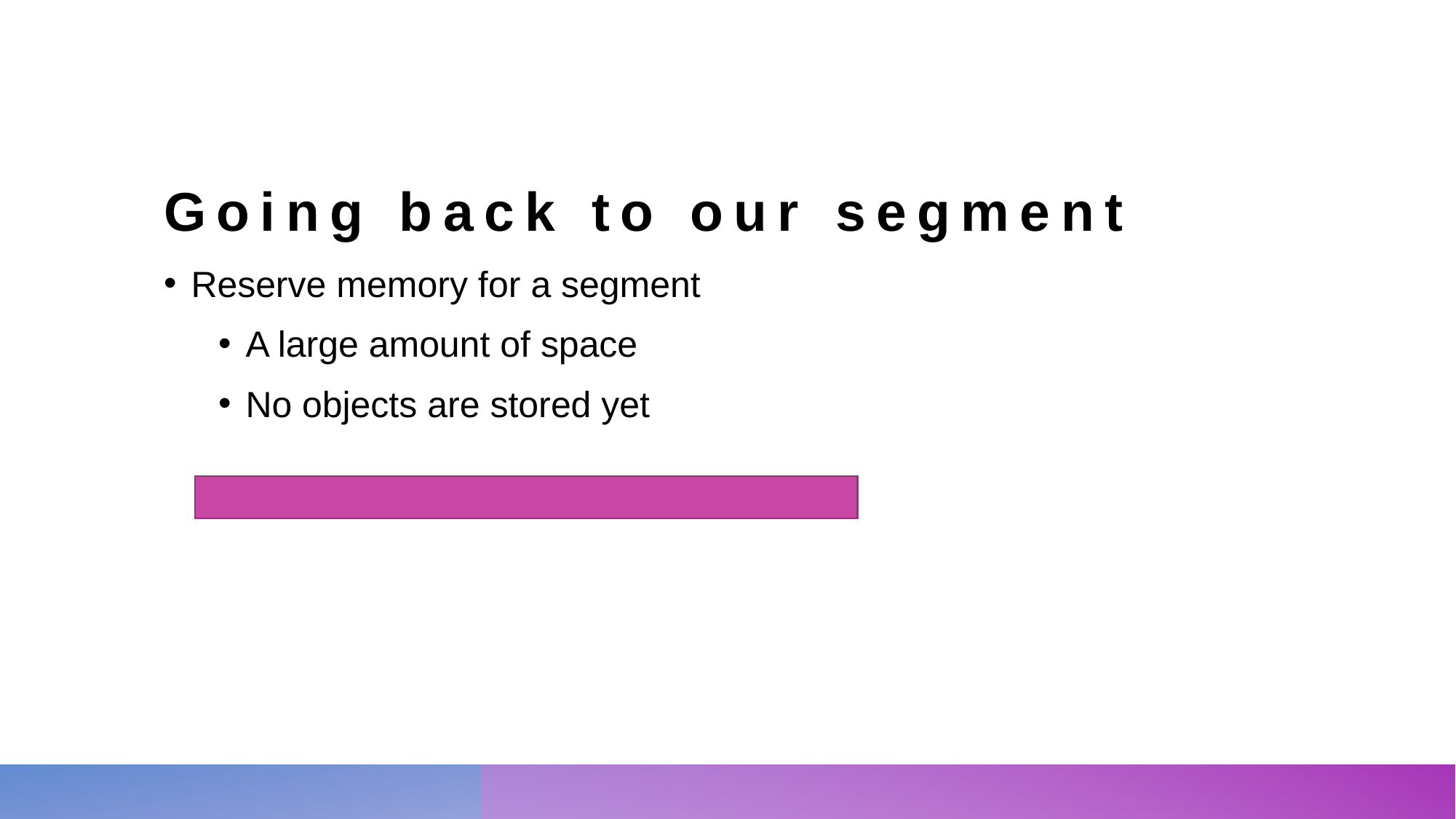

# Going back to our segment
Reserve memory for a segment
A large amount of space
No objects are stored yet